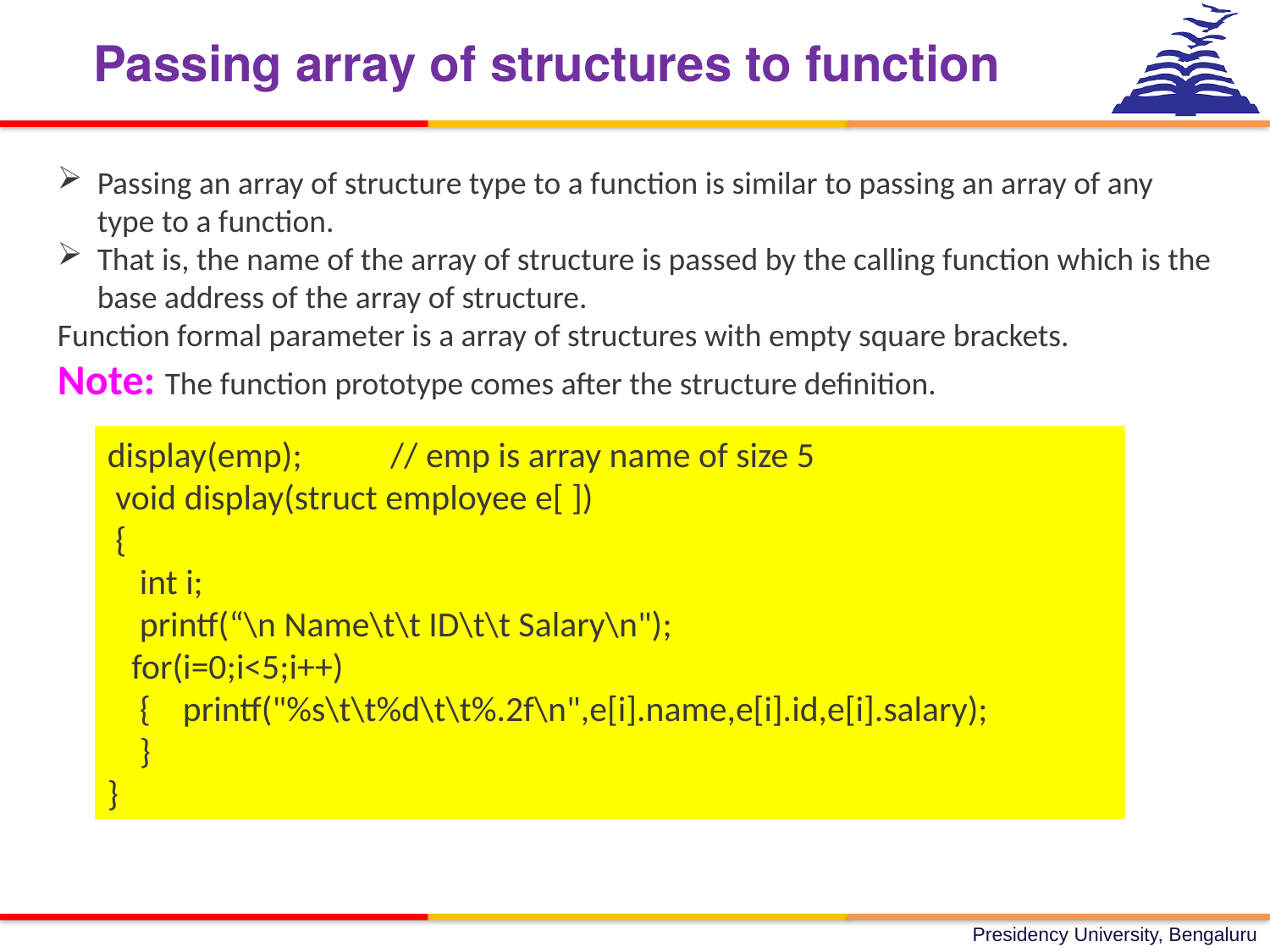

Passing array of structures to function
Passing an array of structure type to a function is similar to passing an array of any type to a function.
That is, the name of the array of structure is passed by the calling function which is the base address of the array of structure.
Function formal parameter is a array of structures with empty square brackets.
Note: The function prototype comes after the structure definition.
display(emp);           // emp is array name of size 5
 void display(struct employee e[ ])
 {
    int i;
    printf(“\n Name\t\t ID\t\t Salary\n");
   for(i=0;i<5;i++)
    {    printf("%s\t\t%d\t\t%.2f\n",e[i].name,e[i].id,e[i].salary);
    }
}